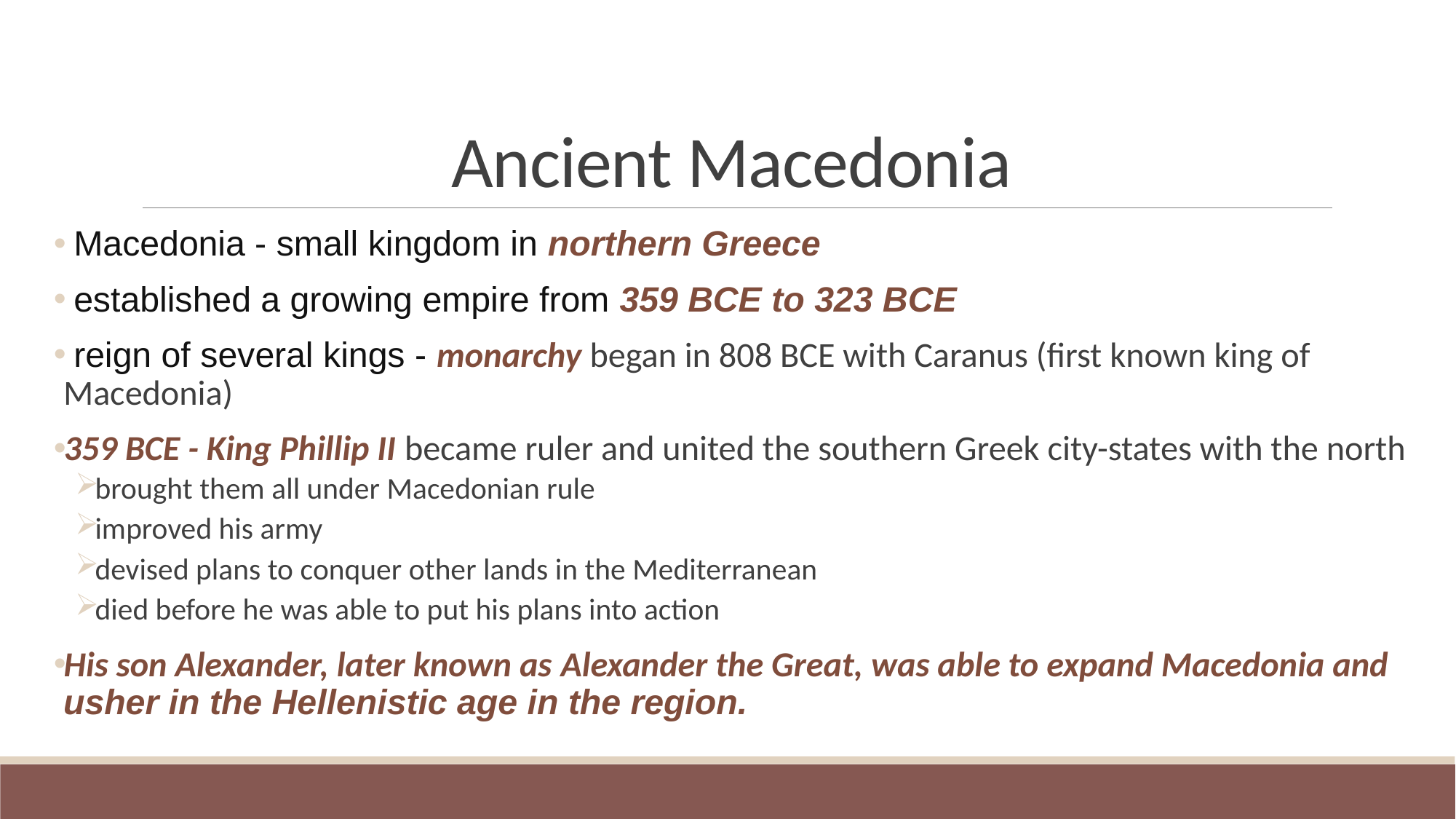

# Ancient Macedonia
 Macedonia - small kingdom in northern Greece
 established a growing empire from 359 BCE to 323 BCE
 reign of several kings - monarchy began in 808 BCE with Caranus (first known king of Macedonia)
359 BCE - King Phillip II became ruler and united the southern Greek city-states with the north
brought them all under Macedonian rule
improved his army
devised plans to conquer other lands in the Mediterranean
died before he was able to put his plans into action
His son Alexander, later known as Alexander the Great, was able to expand Macedonia and usher in the Hellenistic age in the region.